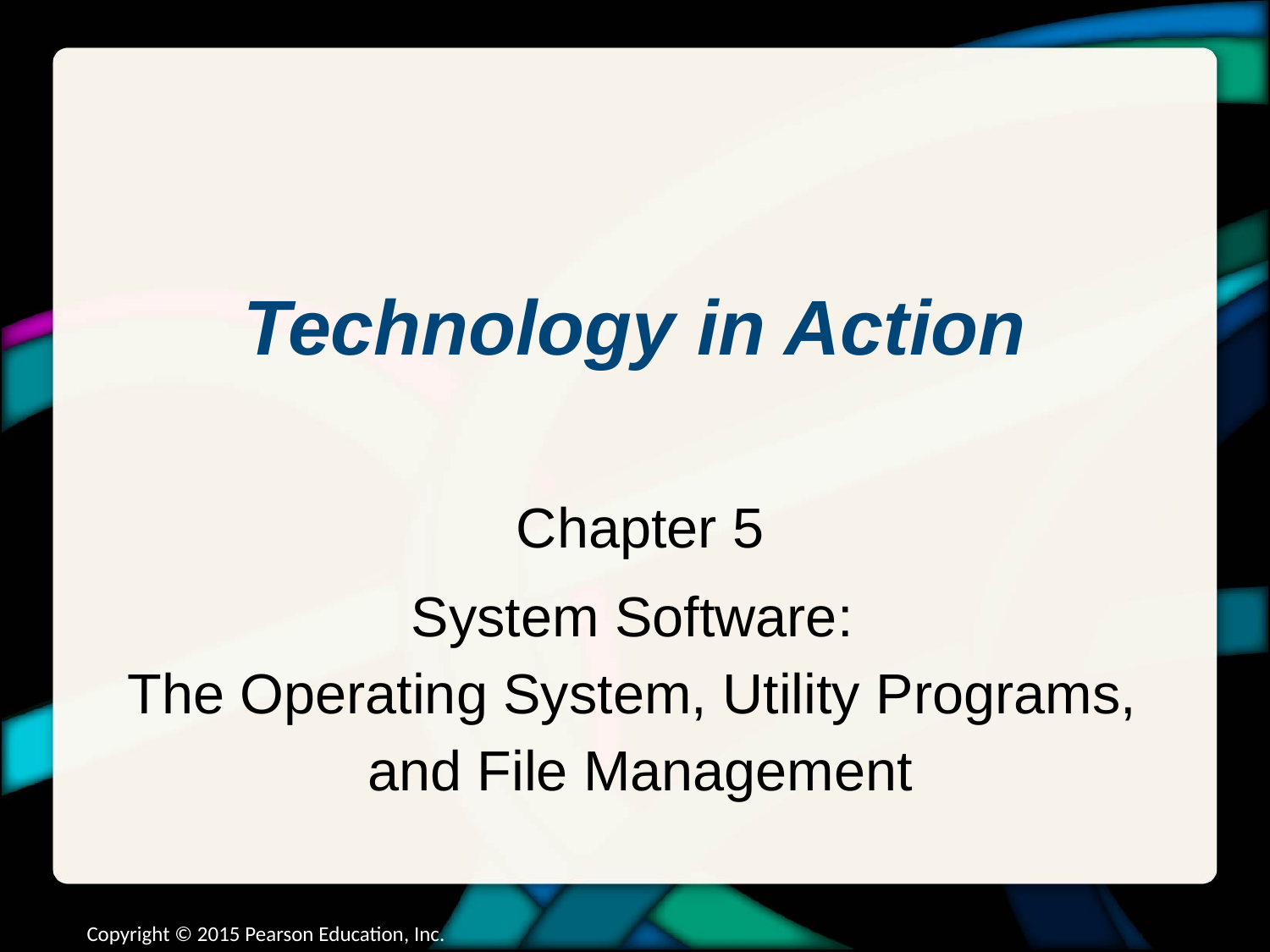

# Technology in Action
Chapter 5
System Software:
The Operating System, Utility Programs,
and File Management
Copyright © 2015 Pearson Education, Inc.